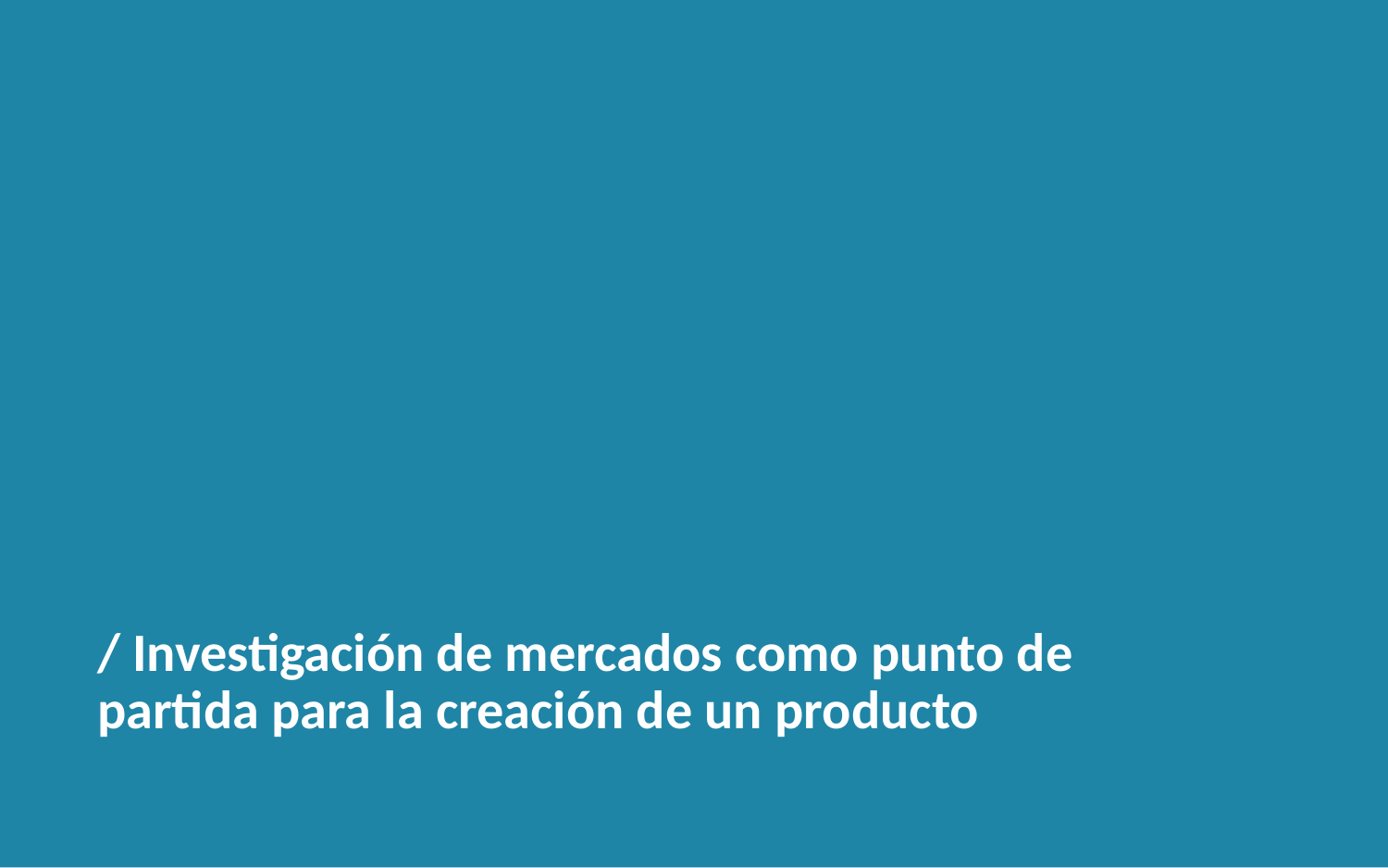

/ Investigación de mercados como punto de partida para la creación de un producto